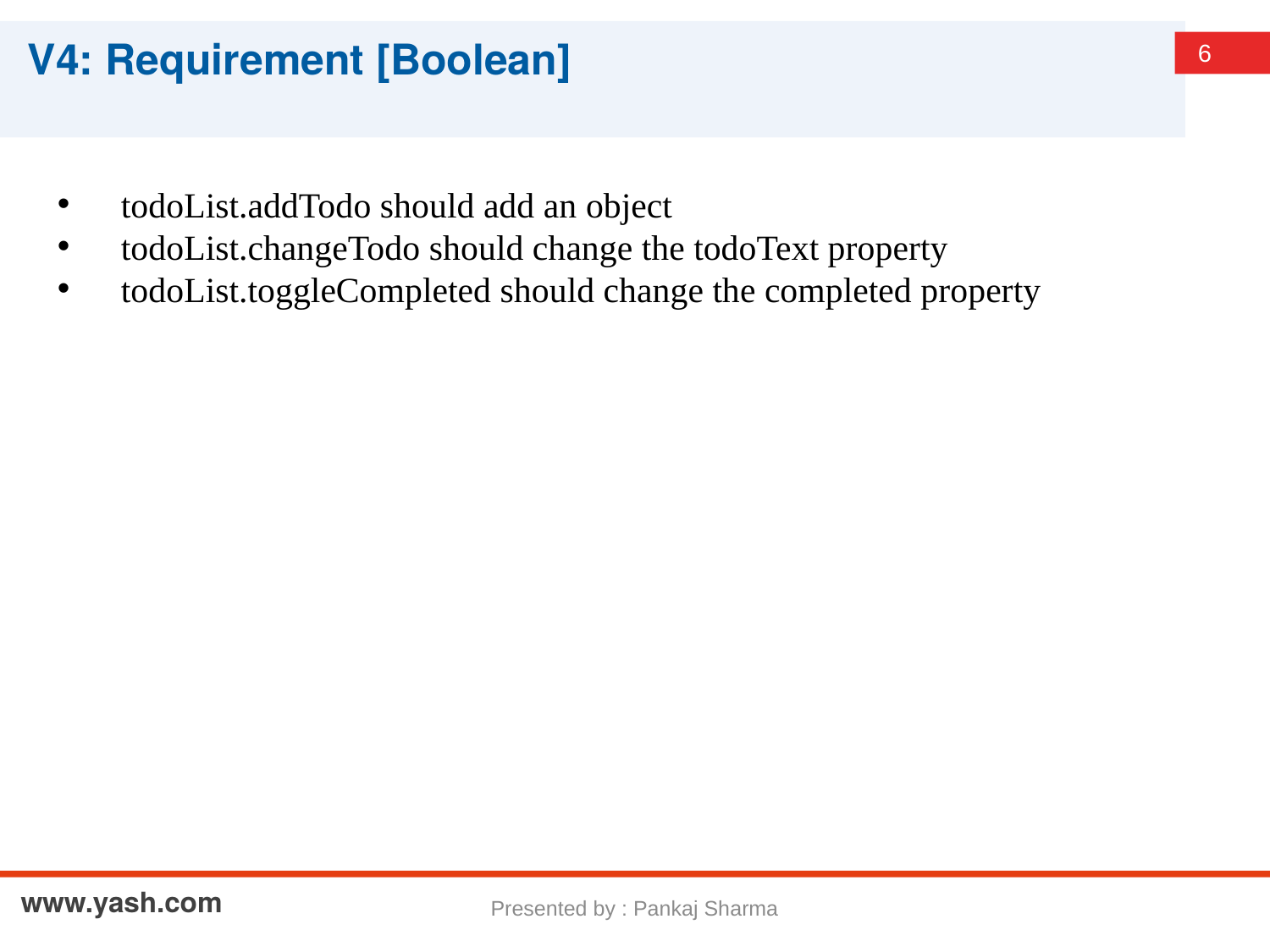

# V4: Requirement [Boolean]
todoList.addTodo should add an object
todoList.changeTodo should change the todoText property
todoList.toggleCompleted should change the completed property
Presented by : Pankaj Sharma